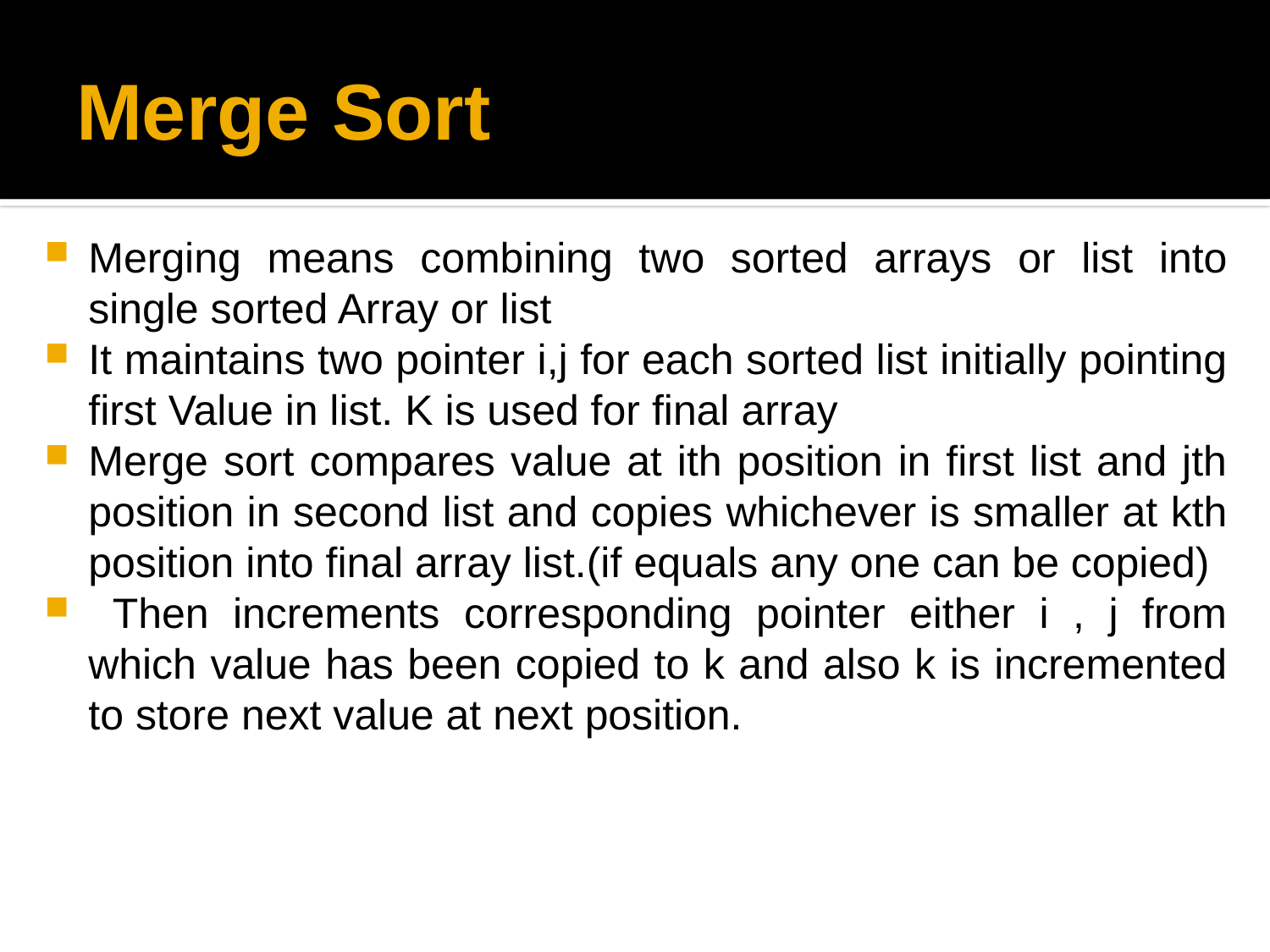

# Merge Sort
Merging means combining two sorted arrays or list into single sorted Array or list
It maintains two pointer i,j for each sorted list initially pointing first Value in list. K is used for final array
Merge sort compares value at ith position in first list and jth position in second list and copies whichever is smaller at kth position into final array list.(if equals any one can be copied)
 Then increments corresponding pointer either i , j from which value has been copied to k and also k is incremented to store next value at next position.